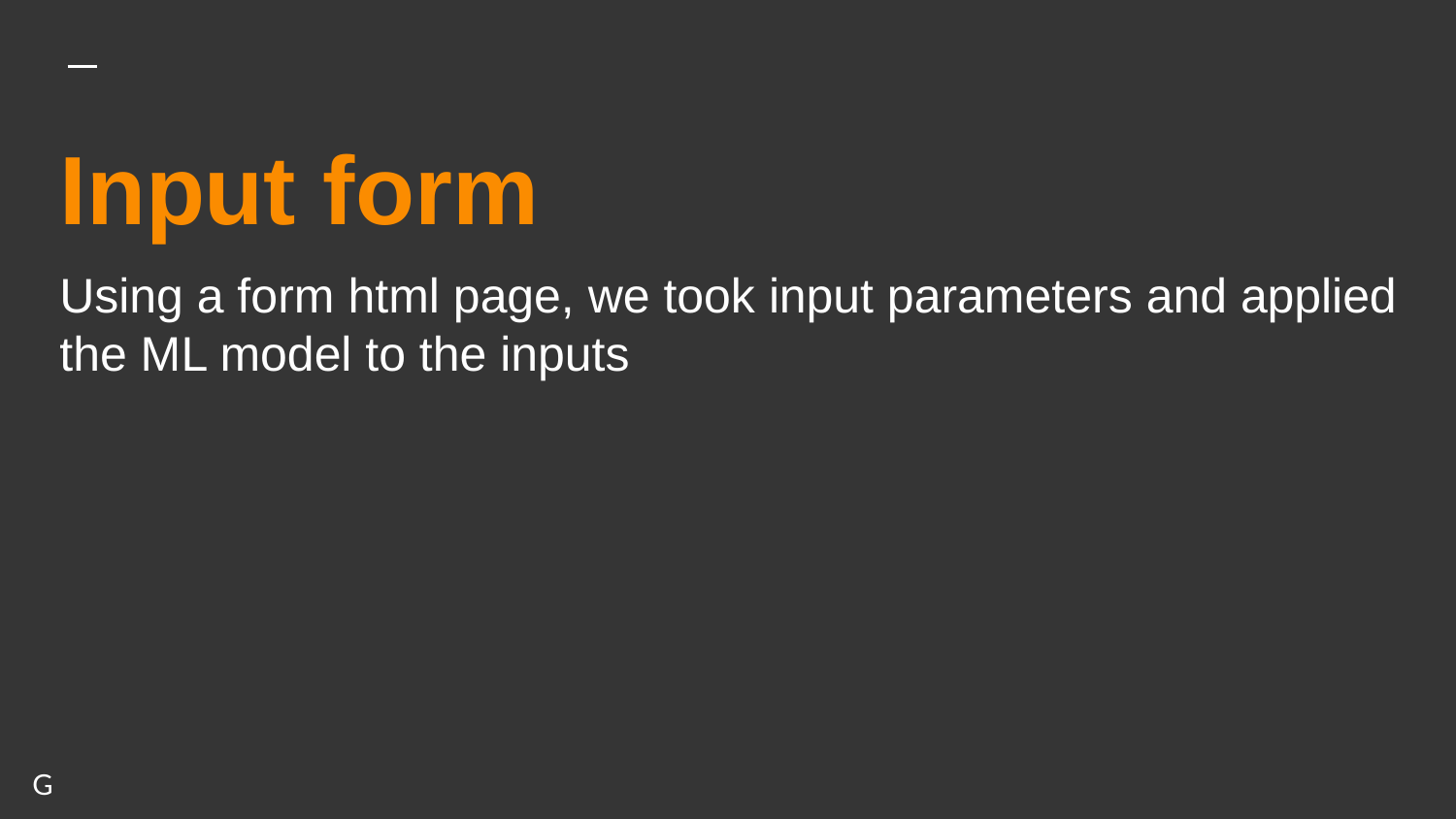

# Input form
Using a form html page, we took input parameters and applied the ML model to the inputs
G